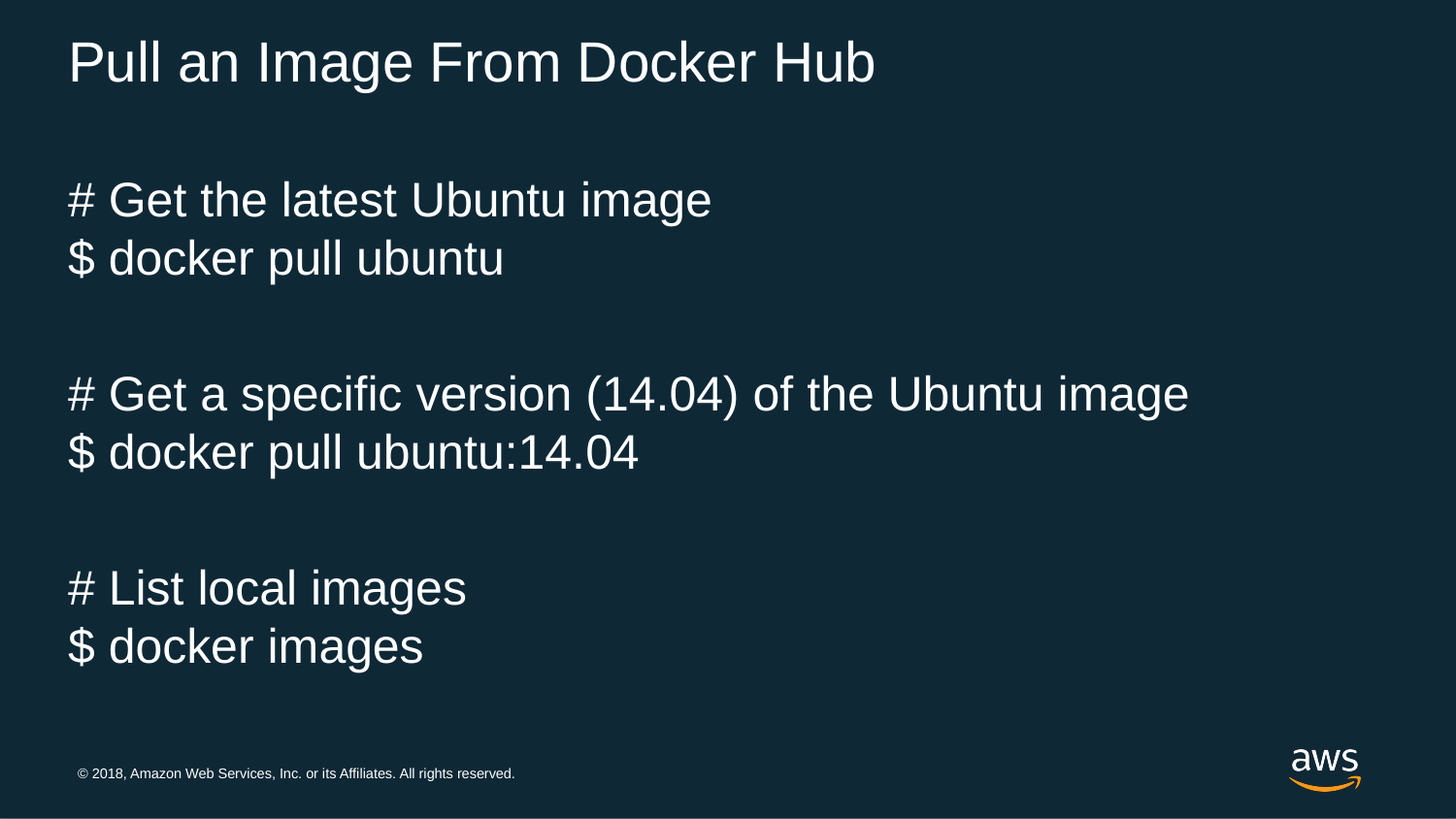

# Pull an Image From Docker Hub
# Get the latest Ubuntu image $ docker pull ubuntu

# Get a specific version (14.04) of the Ubuntu image $ docker pull ubuntu:14.04

# List local images $ docker images